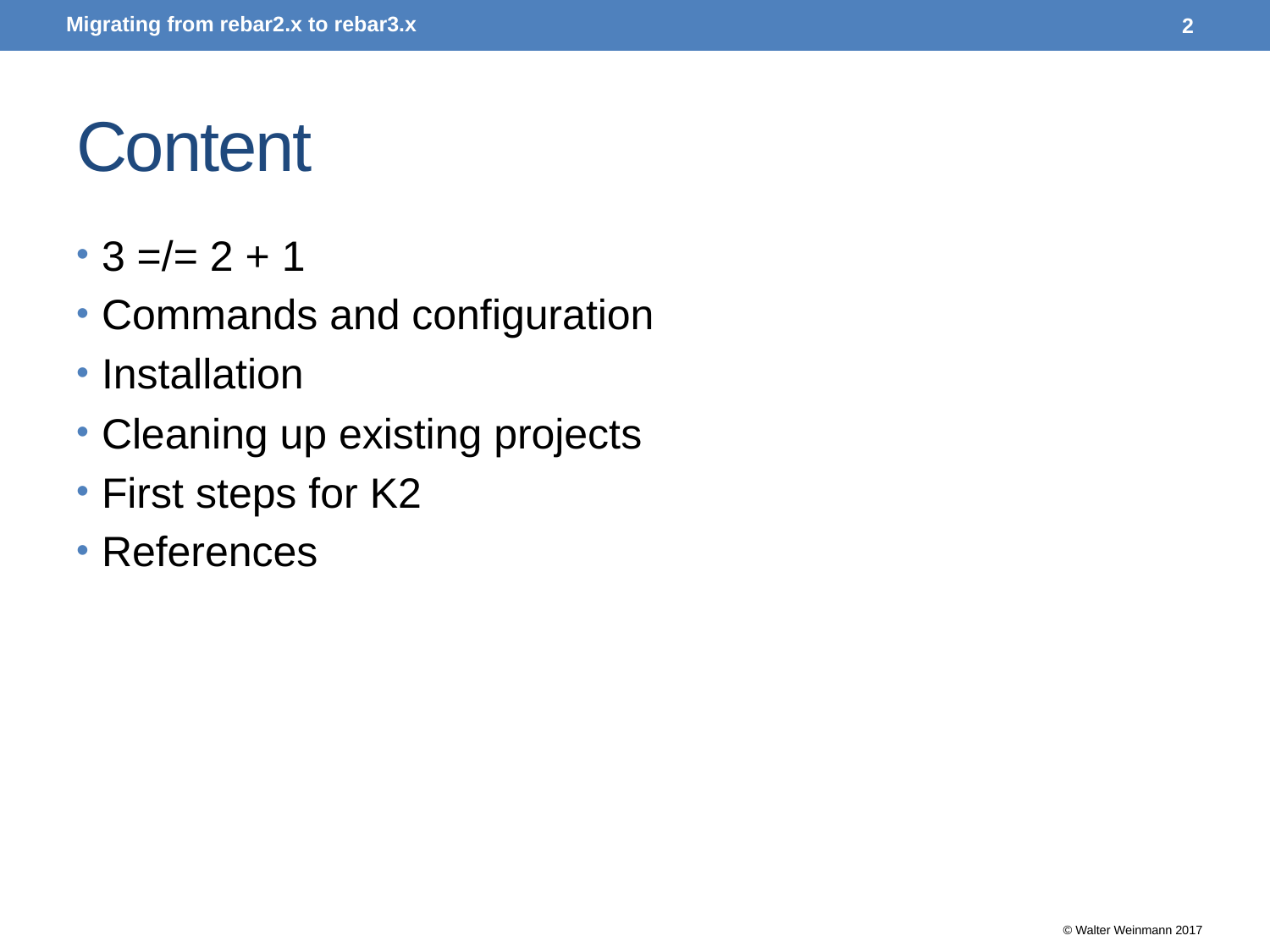

Migrating from rebar2.x to rebar3.x
2
# Content
3 =/= 2 + 1
Commands and configuration
Installation
Cleaning up existing projects
First steps for K2
References